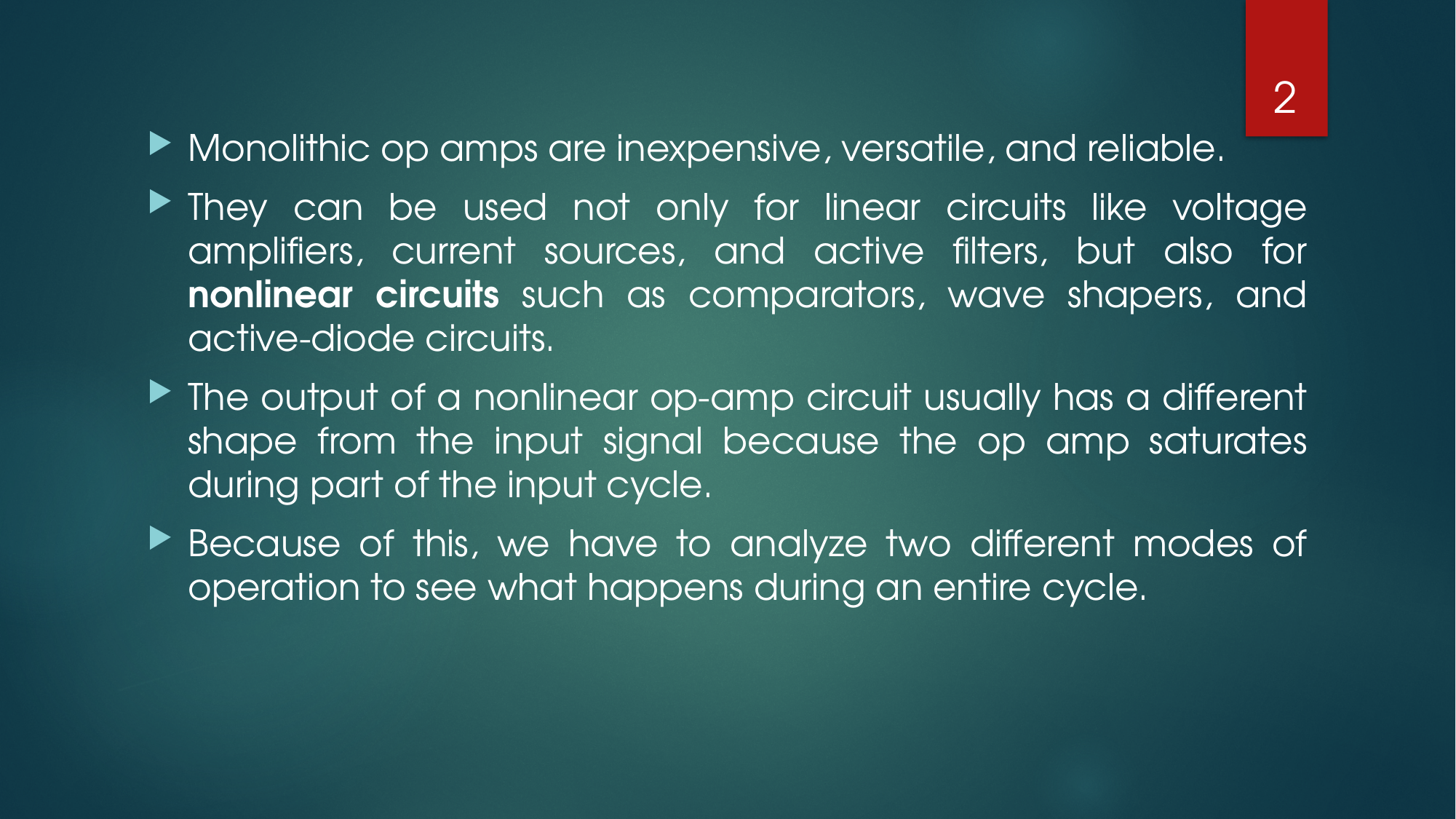

2
Monolithic op amps are inexpensive, versatile, and reliable.
They can be used not only for linear circuits like voltage amplifiers, current sources, and active filters, but also for nonlinear circuits such as comparators, wave shapers, and active-diode circuits.
The output of a nonlinear op-amp circuit usually has a different shape from the input signal because the op amp saturates during part of the input cycle.
Because of this, we have to analyze two different modes of operation to see what happens during an entire cycle.